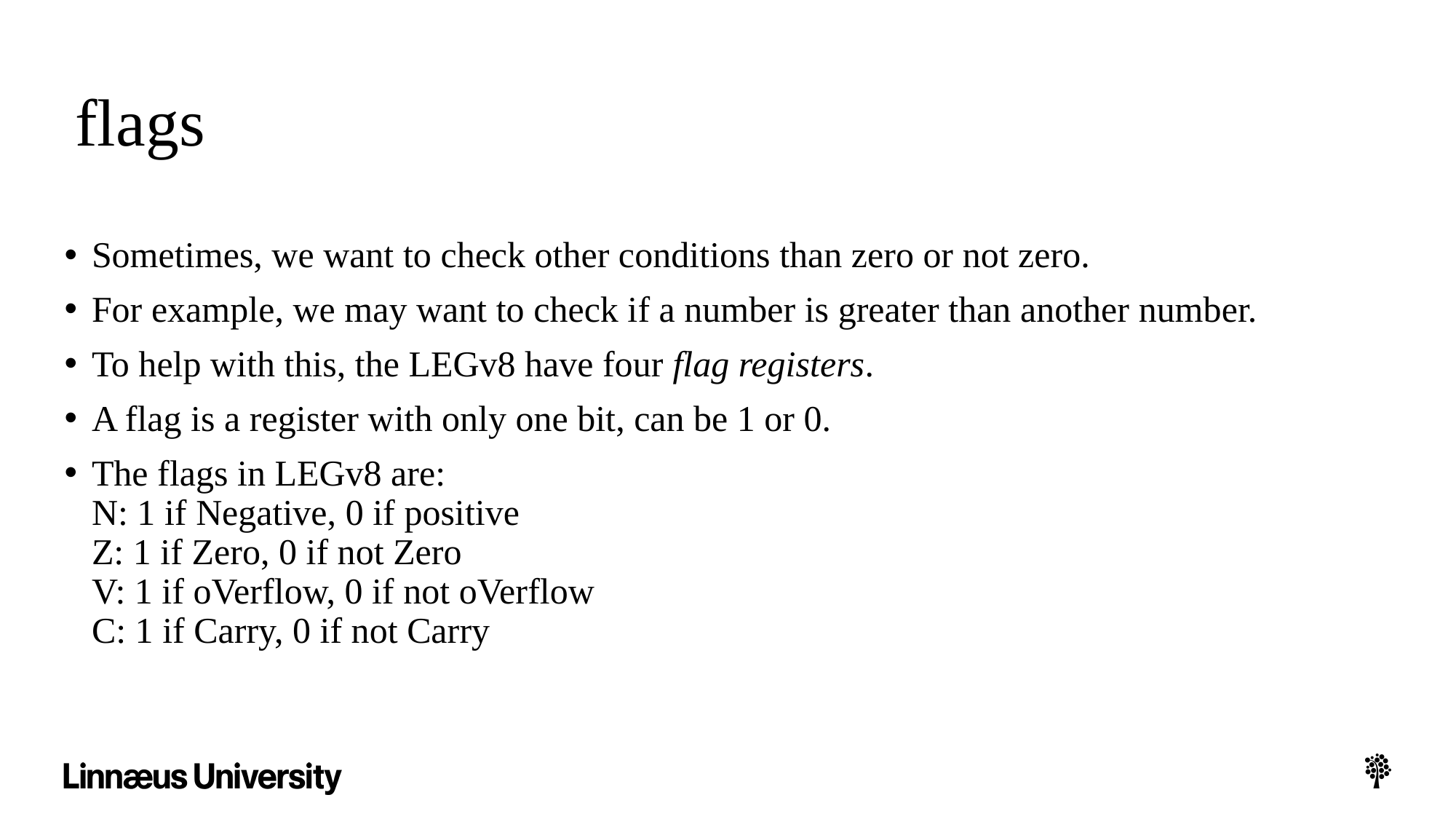

# flags
Sometimes, we want to check other conditions than zero or not zero.
For example, we may want to check if a number is greater than another number.
To help with this, the LEGv8 have four flag registers.
A flag is a register with only one bit, can be 1 or 0.
The flags in LEGv8 are:
N: 1 if Negative, 0 if positive
Z: 1 if Zero, 0 if not Zero
V: 1 if oVerflow, 0 if not oVerflow
C: 1 if Carry, 0 if not Carry